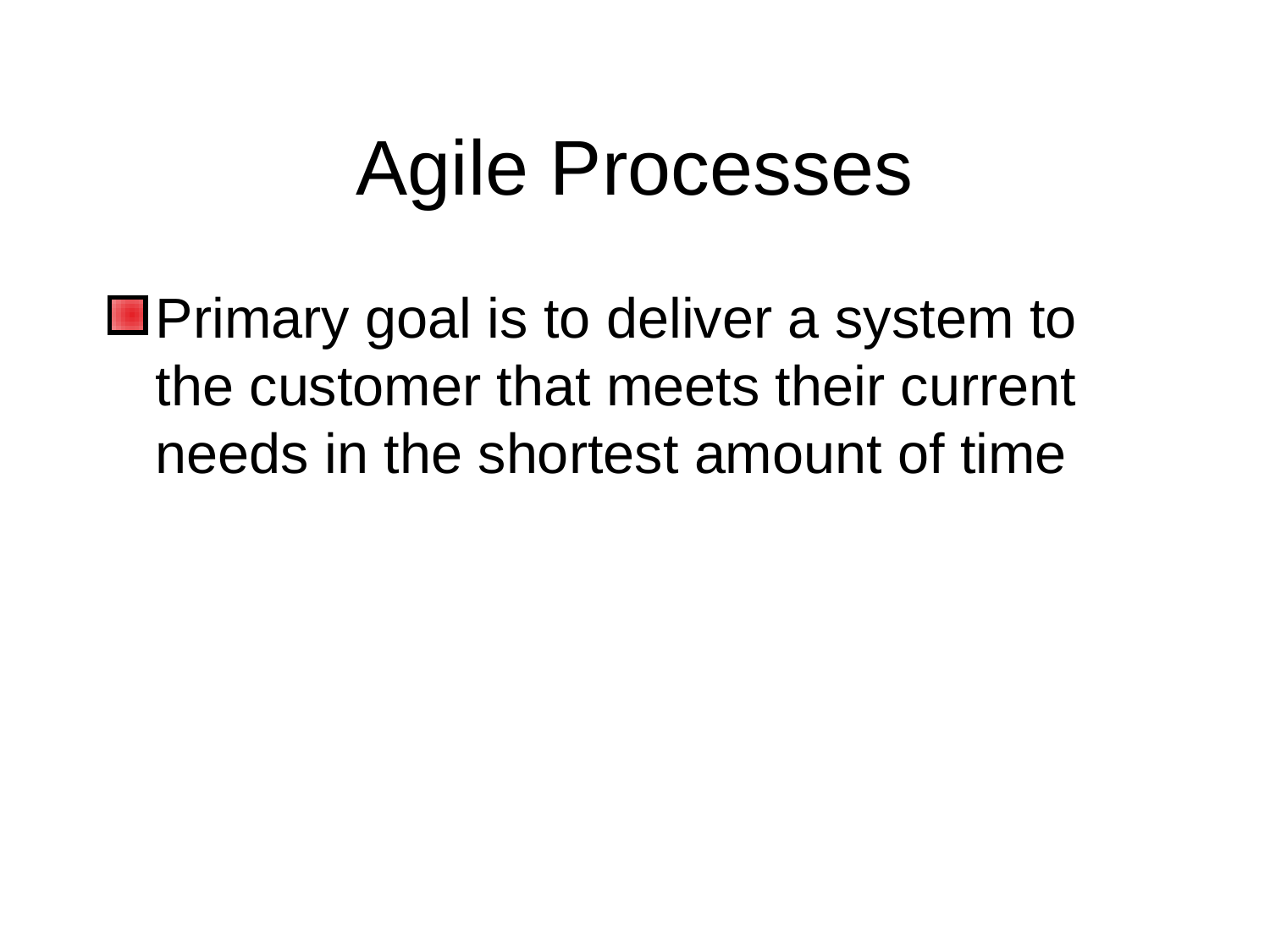

# Agile Processes
Primary goal is to deliver a system to the customer that meets their current needs in the shortest amount of time